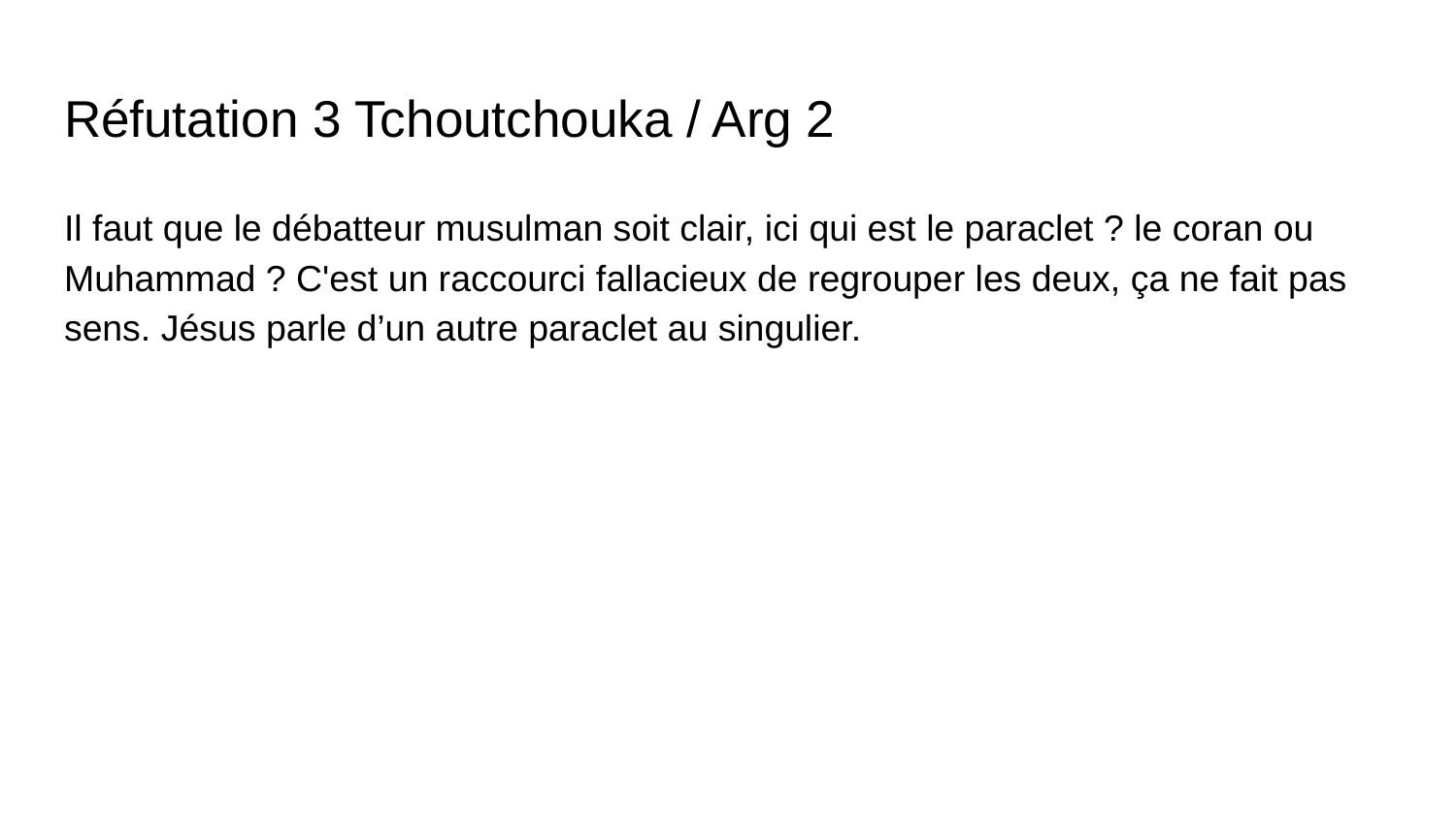

# Réfutation 3 Tchoutchouka / Arg 2
Il faut que le débatteur musulman soit clair, ici qui est le paraclet ? le coran ou Muhammad ? C'est un raccourci fallacieux de regrouper les deux, ça ne fait pas sens. Jésus parle d’un autre paraclet au singulier.